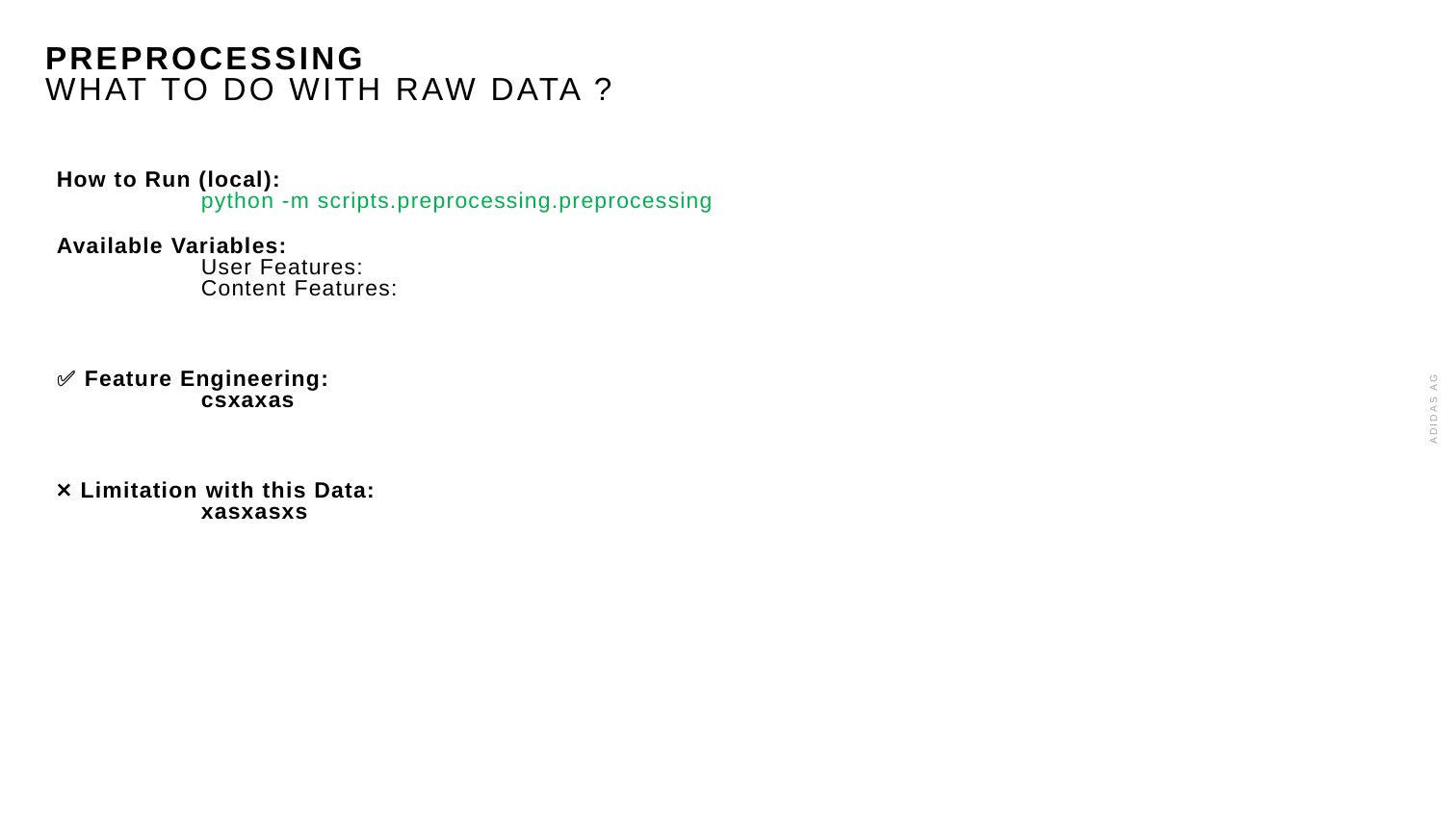

# Preprocessing
What to do with Raw Data ?
How to Run (local):
	python -m scripts.preprocessing.preprocessing
Available Variables:
	User Features:
	Content Features:

✅ Feature Engineering:
	csxaxas

❌ Limitation with this Data:
	xasxasxs
Adidas AG
6